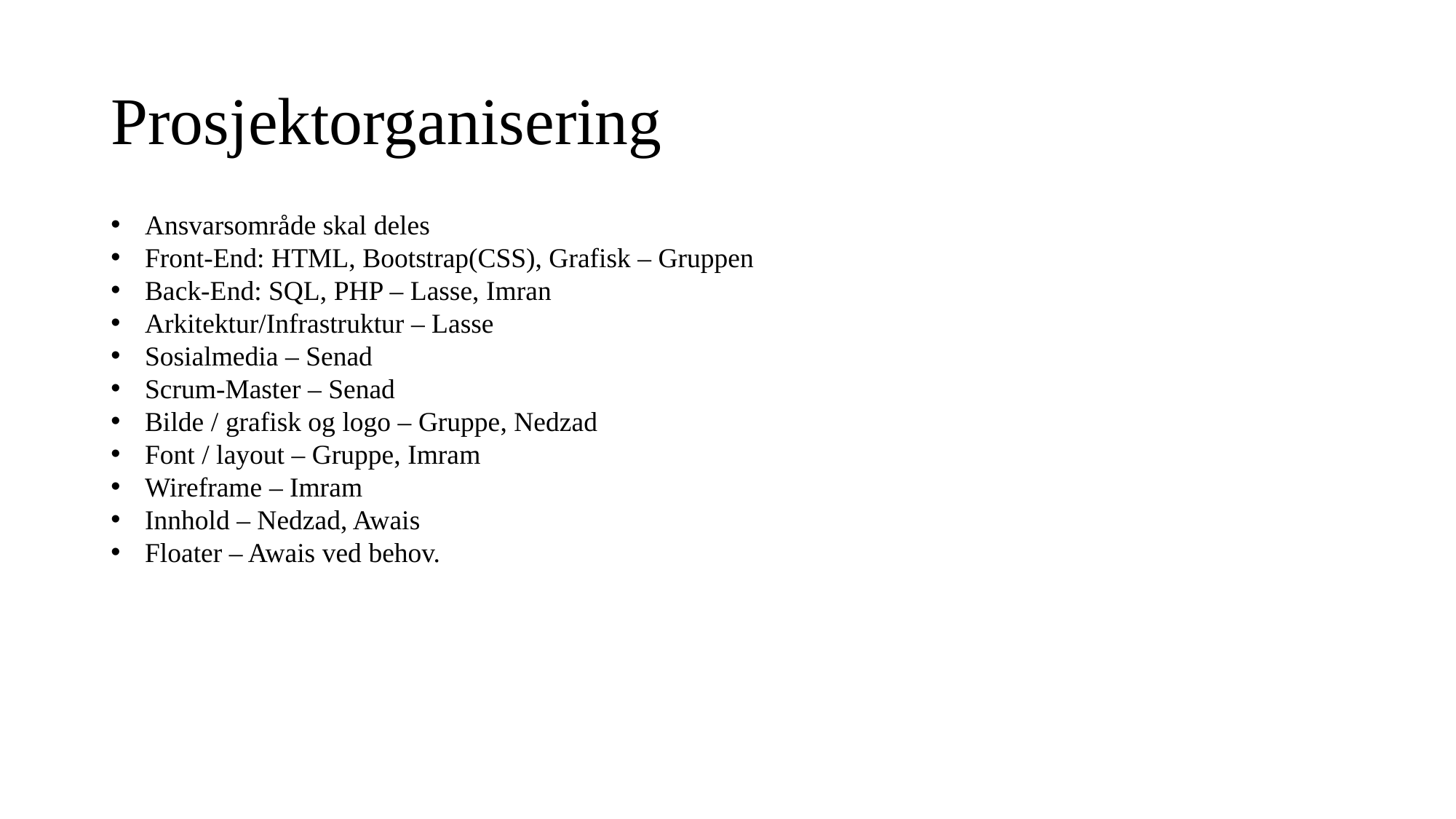

# Prosjektorganisering
Ansvarsområde skal deles
Front-End: HTML, Bootstrap(CSS), Grafisk – Gruppen
Back-End: SQL, PHP – Lasse, Imran
Arkitektur/Infrastruktur – Lasse
Sosialmedia – Senad
Scrum-Master – Senad
Bilde / grafisk og logo – Gruppe, Nedzad
Font / layout – Gruppe, Imram
Wireframe – Imram
Innhold – Nedzad, Awais
Floater – Awais ved behov.